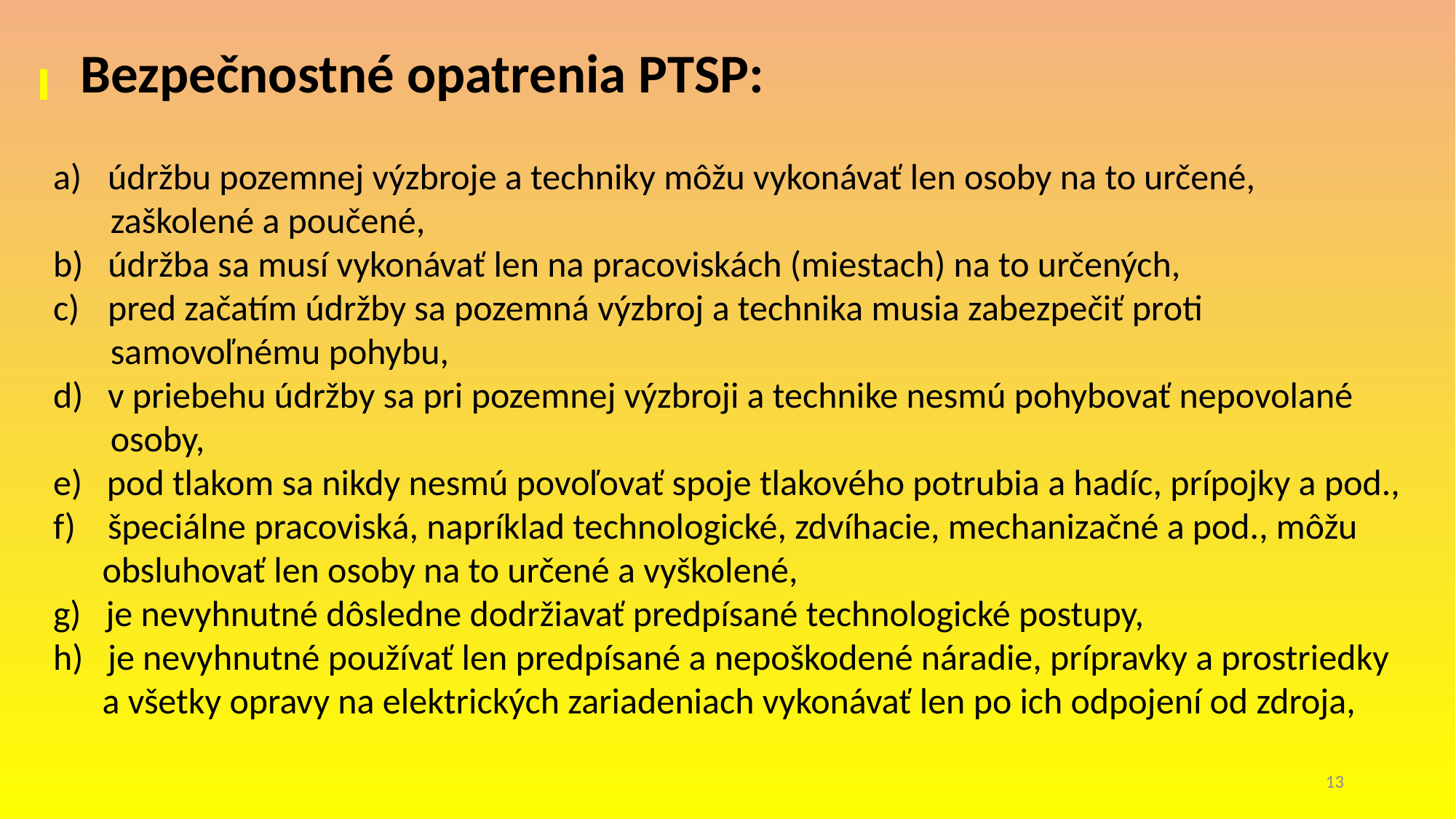

Bezpečnostné opatrenia PTSP:

údržbu pozemnej výzbroje a techniky môžu vykonávať len osoby na to určené,
       zaškolené a poučené,
b)   údržba sa musí vykonávať len na pracoviskách (miestach) na to určených,
pred začatím údržby sa pozemná výzbroj a technika musia zabezpečiť proti
       samovoľnému pohybu,
v priebehu údržby sa pri pozemnej výzbroji a technike nesmú pohybovať nepovolané
       osoby,
e)   pod tlakom sa nikdy nesmú povoľovať spoje tlakového potrubia a hadíc, prípojky a pod.,
špeciálne pracoviská, napríklad technologické, zdvíhacie, mechanizačné a pod., môžu
      obsluhovať len osoby na to určené a vyškolené,
g)   je nevyhnutné dôsledne dodržiavať predpísané technologické postupy,
je nevyhnutné používať len predpísané a nepoškodené náradie, prípravky a prostriedky
      a všetky opravy na elektrických zariadeniach vykonávať len po ich odpojení od zdroja,
13